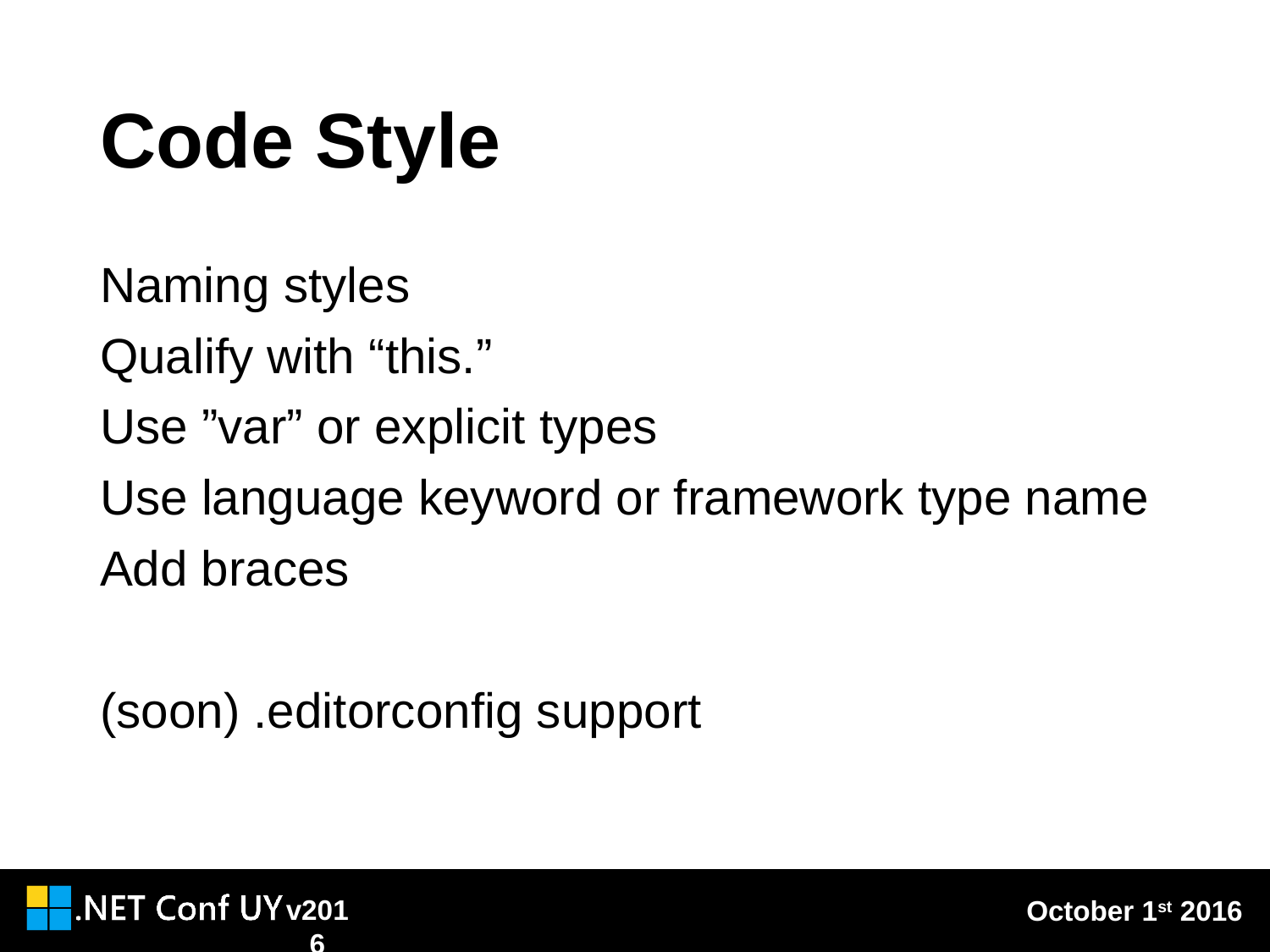

# Code Style
Naming styles
Qualify with “this.”
Use ”var” or explicit types
Use language keyword or framework type name
Add braces

(soon) .editorconfig support